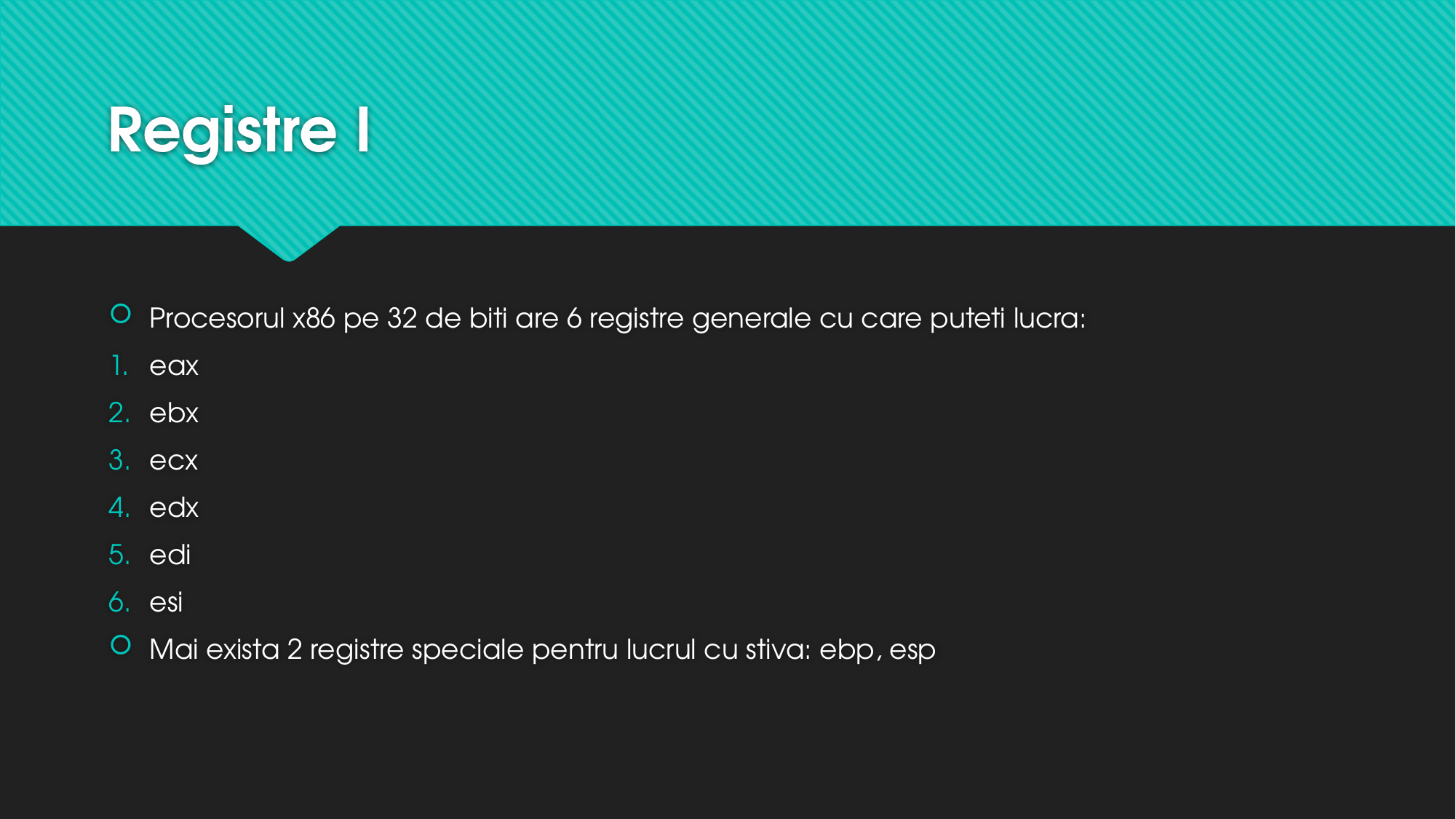

# Registre I
Procesorul x86 pe 32 de biti are 6 registre generale cu care puteti lucra:
eax
ebx
ecx
edx
edi
esi
Mai exista 2 registre speciale pentru lucrul cu stiva: ebp, esp